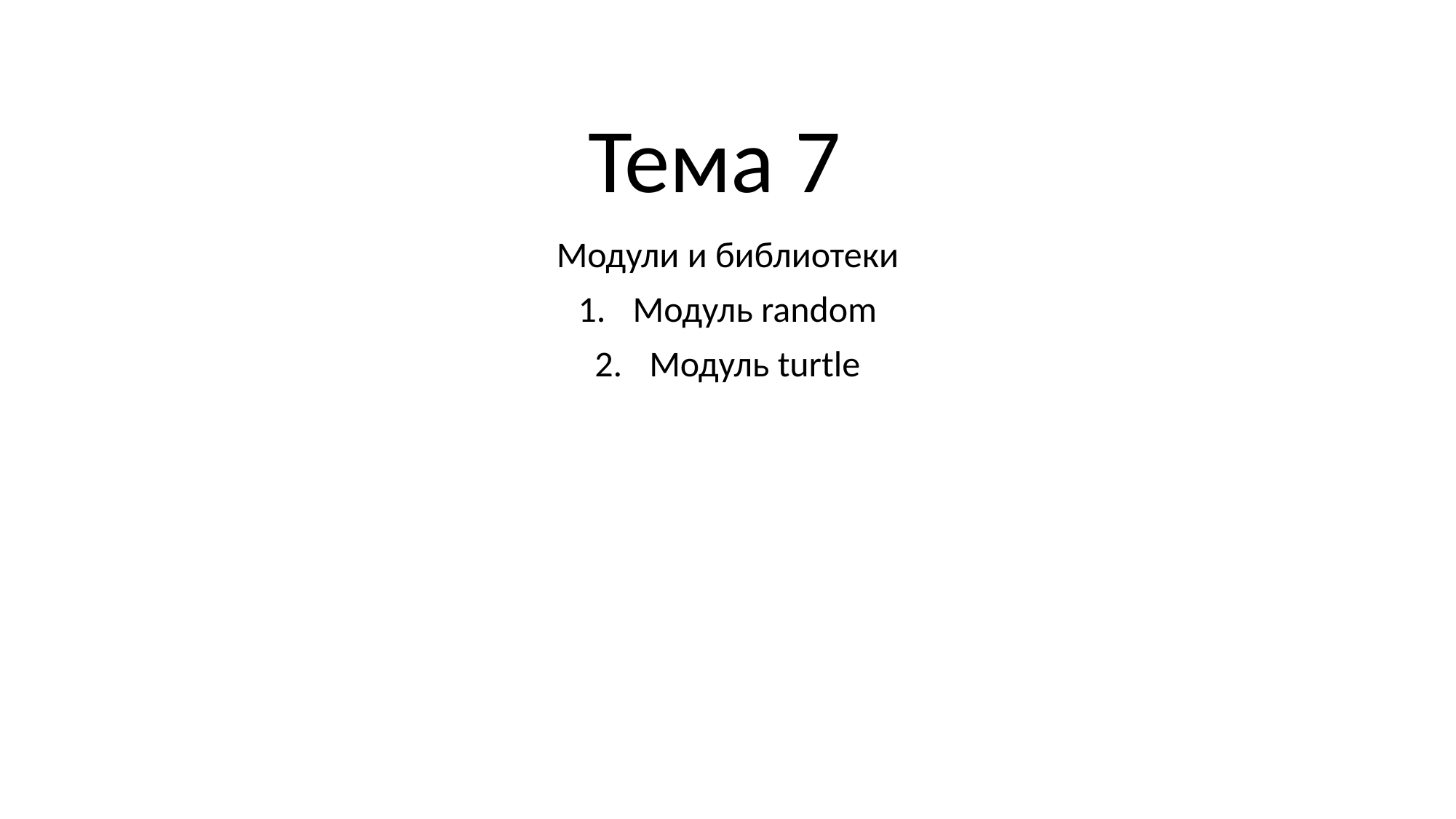

# Тема 7
Модули и библиотеки
Модуль random
Модуль turtle